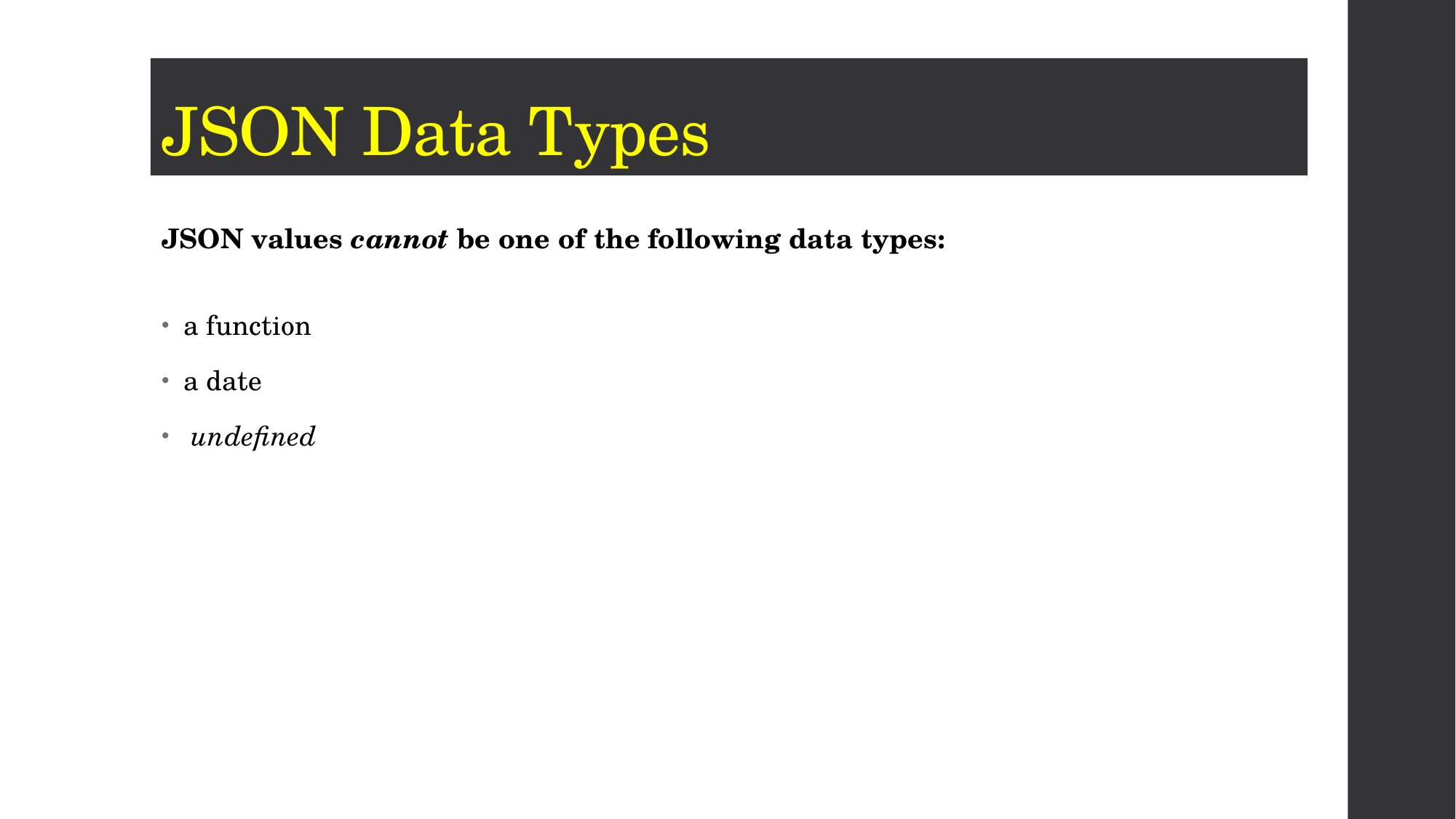

# JSON Data Types
JSON values cannot be one of the following data types:
a function
a date
 undefined